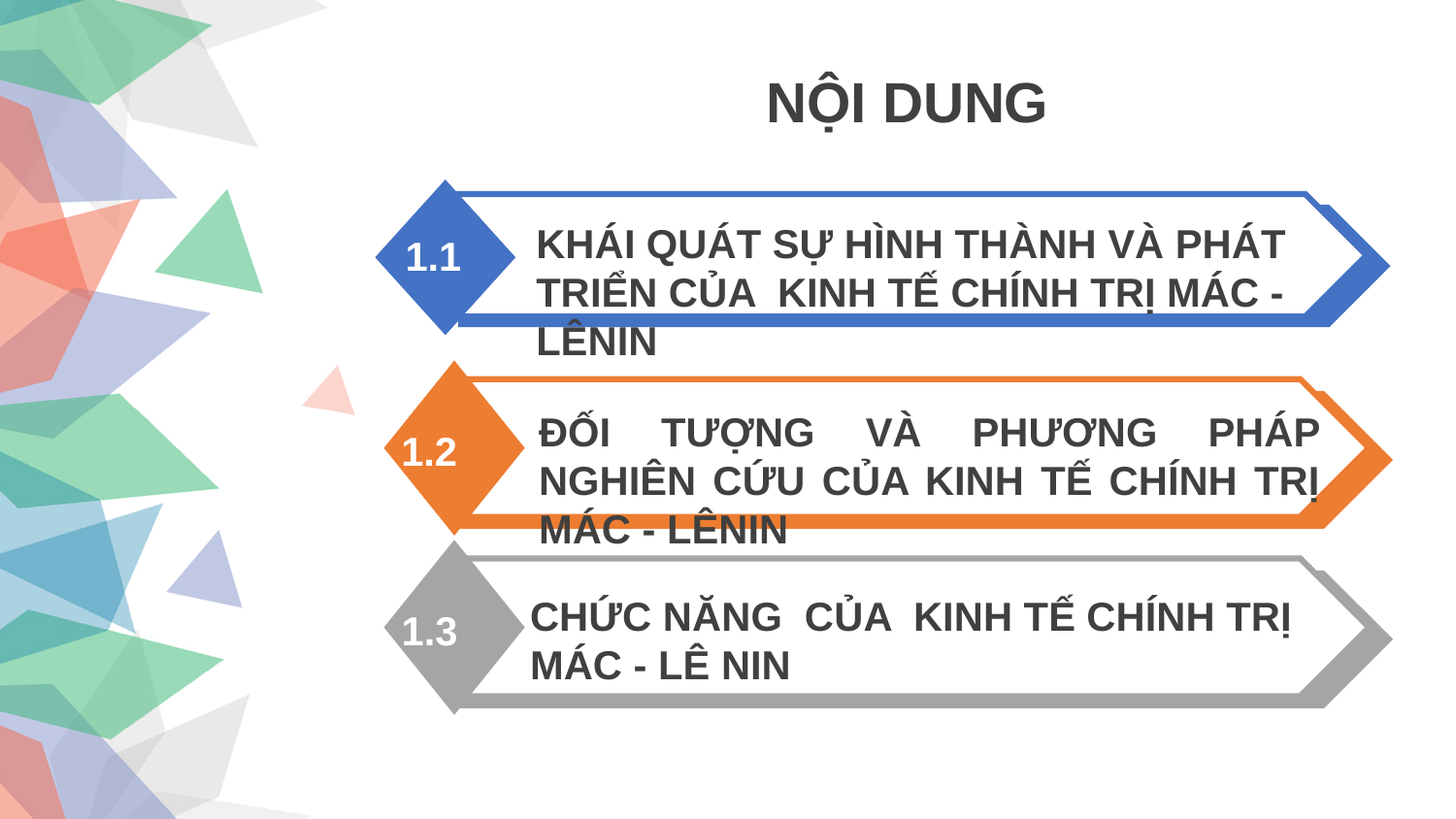

NỘI DUNG

KHÁI QUÁT SỰ HÌNH THÀNH VÀ PHÁT TRIỂN CỦA  KINH TẾ CHÍNH TRỊ MÁC - LÊNIN
1.1

ĐỐI TƯỢNG VÀ PHƯƠNG PHÁP NGHIÊN CỨU CỦA KINH TẾ CHÍNH TRỊ MÁC - LÊNIN
1.2

CHỨC NĂNG  CỦA  KINH TẾ CHÍNH TRỊ
MÁC - LÊ NIN
1.3